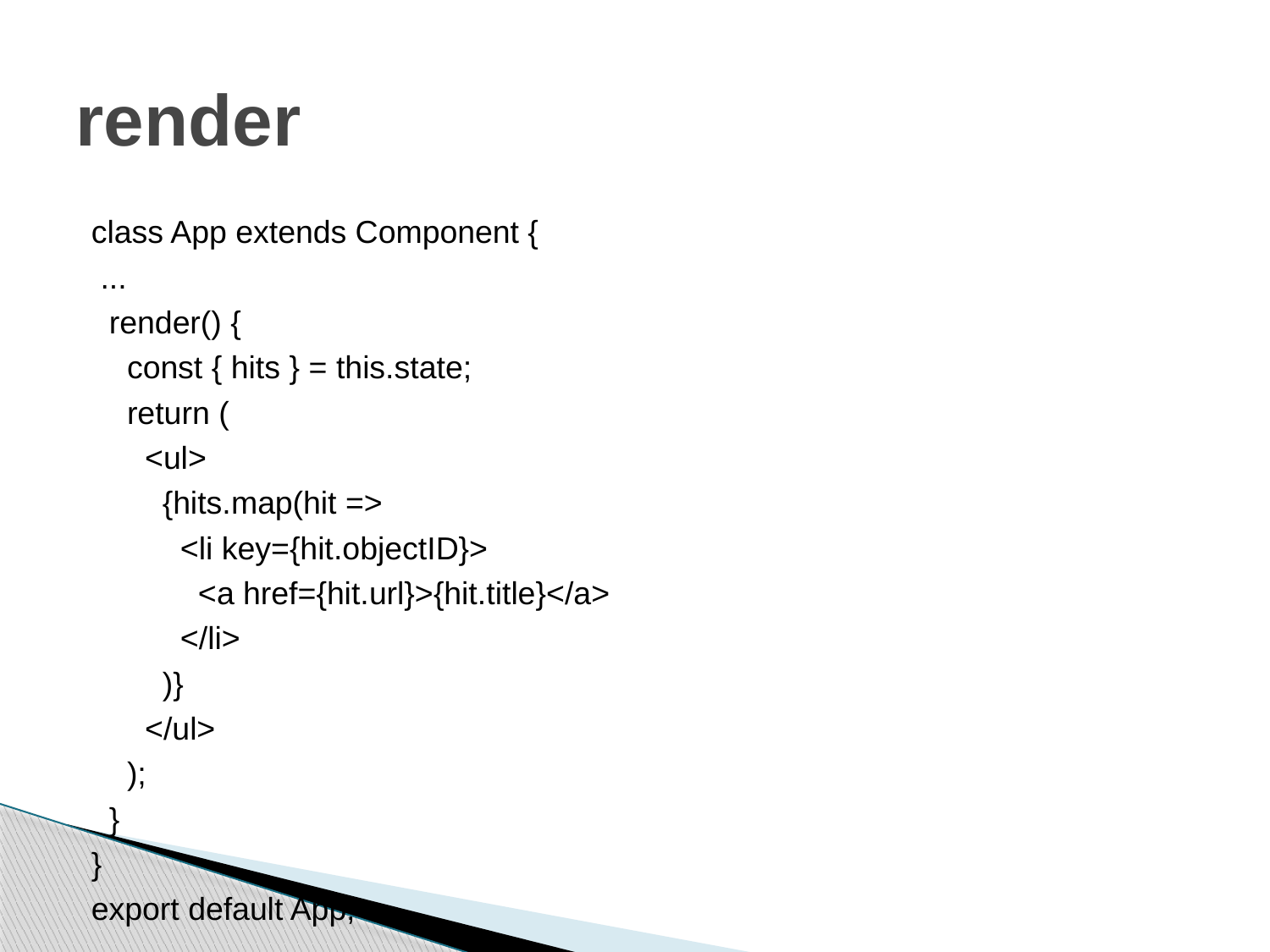

# render
class App extends Component {
 ...
  render() {
    const { hits } = this.state;
    return (
      <ul>
        {hits.map(hit =>
          <li key={hit.objectID}>
            <a href={hit.url}>{hit.title}</a>
          </li>
        )}
      </ul>
    );
  }
}
export default App;